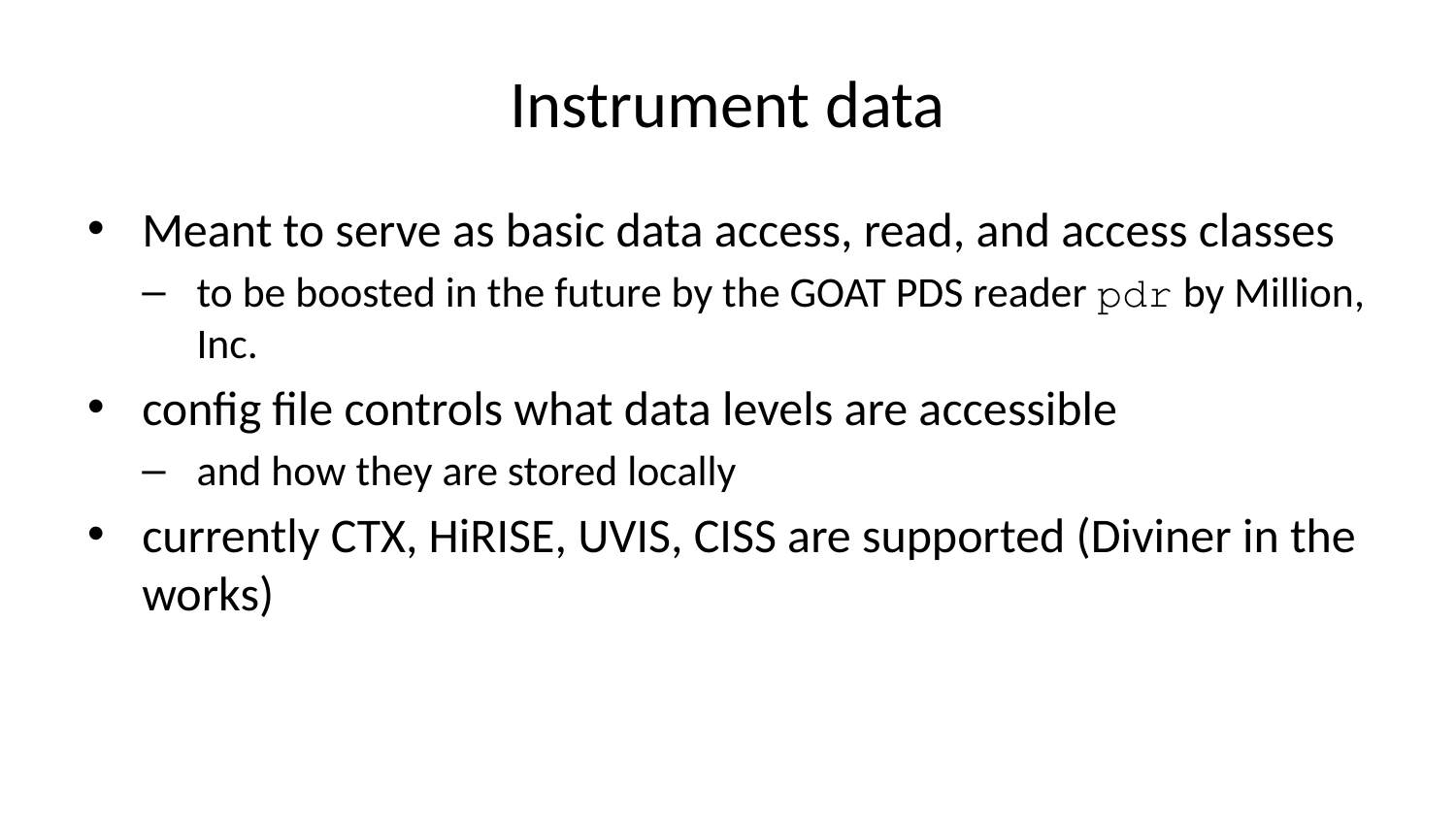

# Instrument data
Meant to serve as basic data access, read, and access classes
to be boosted in the future by the GOAT PDS reader pdr by Million, Inc.
config file controls what data levels are accessible
and how they are stored locally
currently CTX, HiRISE, UVIS, CISS are supported (Diviner in the works)